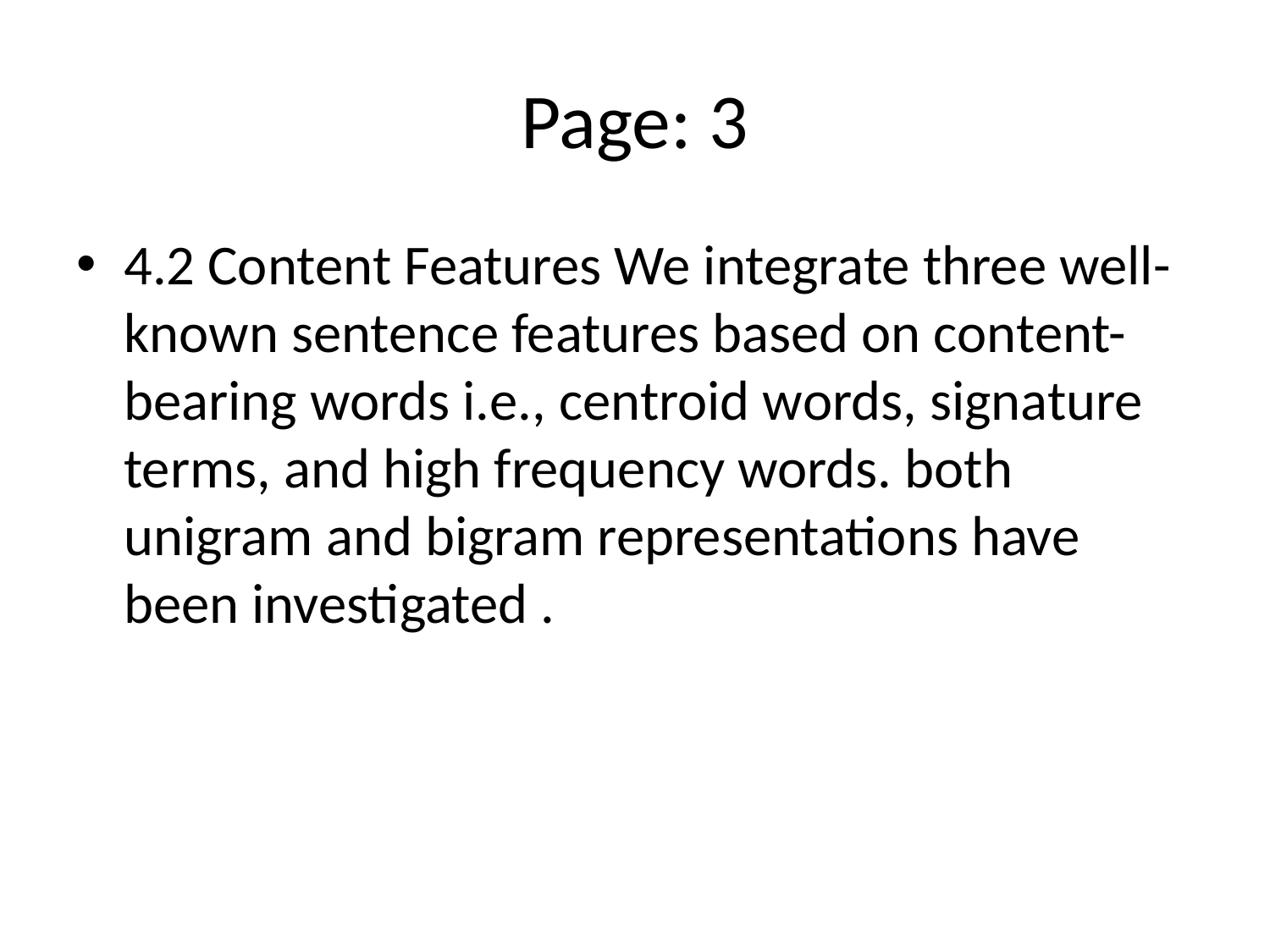

# Page: 3
4.2 Content Features We integrate three well-known sentence features based on content-bearing words i.e., centroid words, signature terms, and high frequency words. both unigram and bigram representations have been investigated .